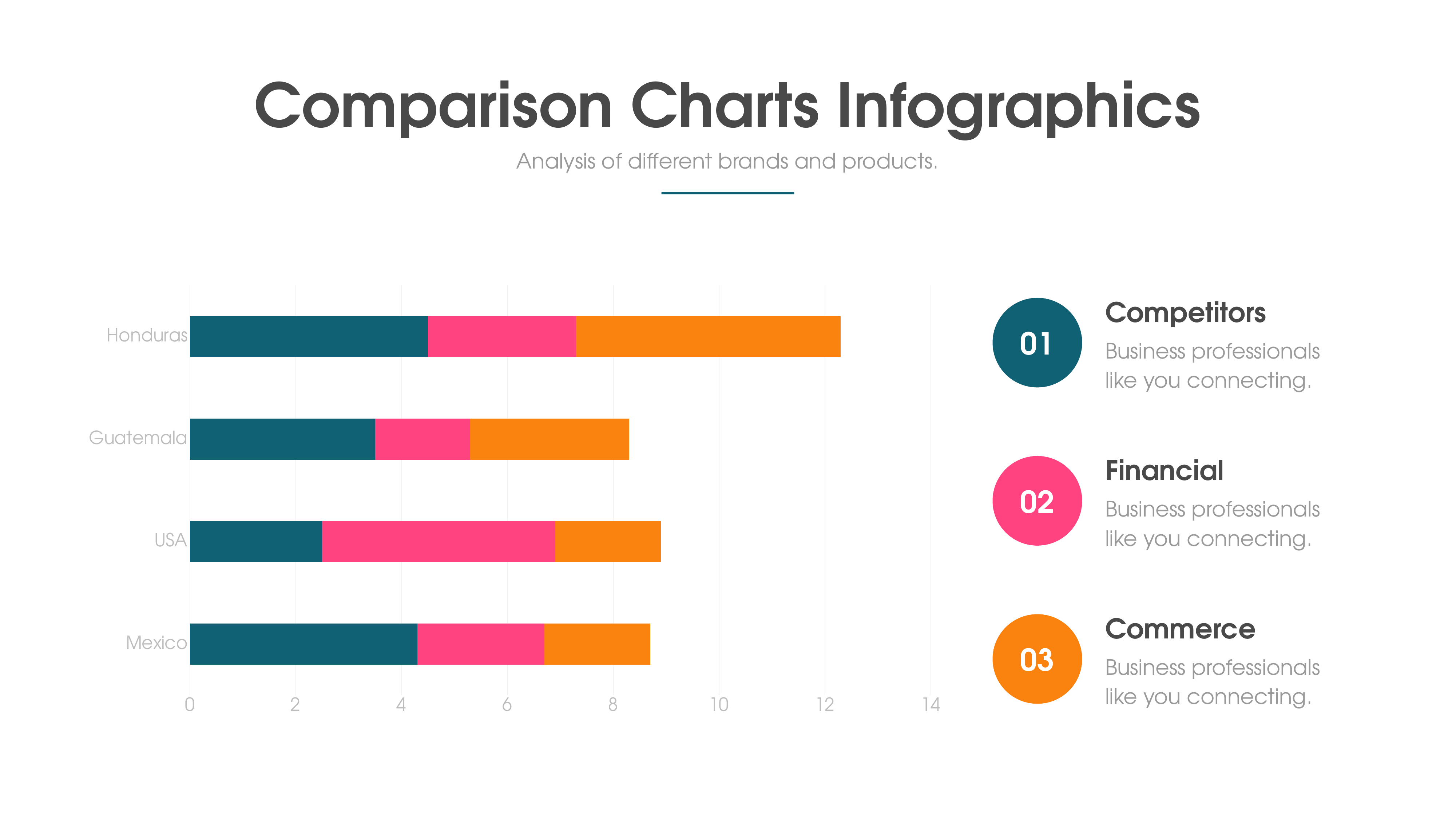

Comparison Charts Infographics
Analysis of different brands and products.

### Chart

| Category | Series 1 | Series 2 | Series 3 |
|---|---|---|---|
| Mexico | 4.3 | 2.4 | 2.0 |
| USA | 2.5 | 4.4 | 2.0 |
| Guatemala | 3.5 | 1.8 | 3.0 |
| Honduras | 4.5 | 2.8 | 5.0 |
Competitors
01
Business professionals like you connecting.
Financial
02
Business professionals like you connecting.
Commerce
03
Business professionals like you connecting.